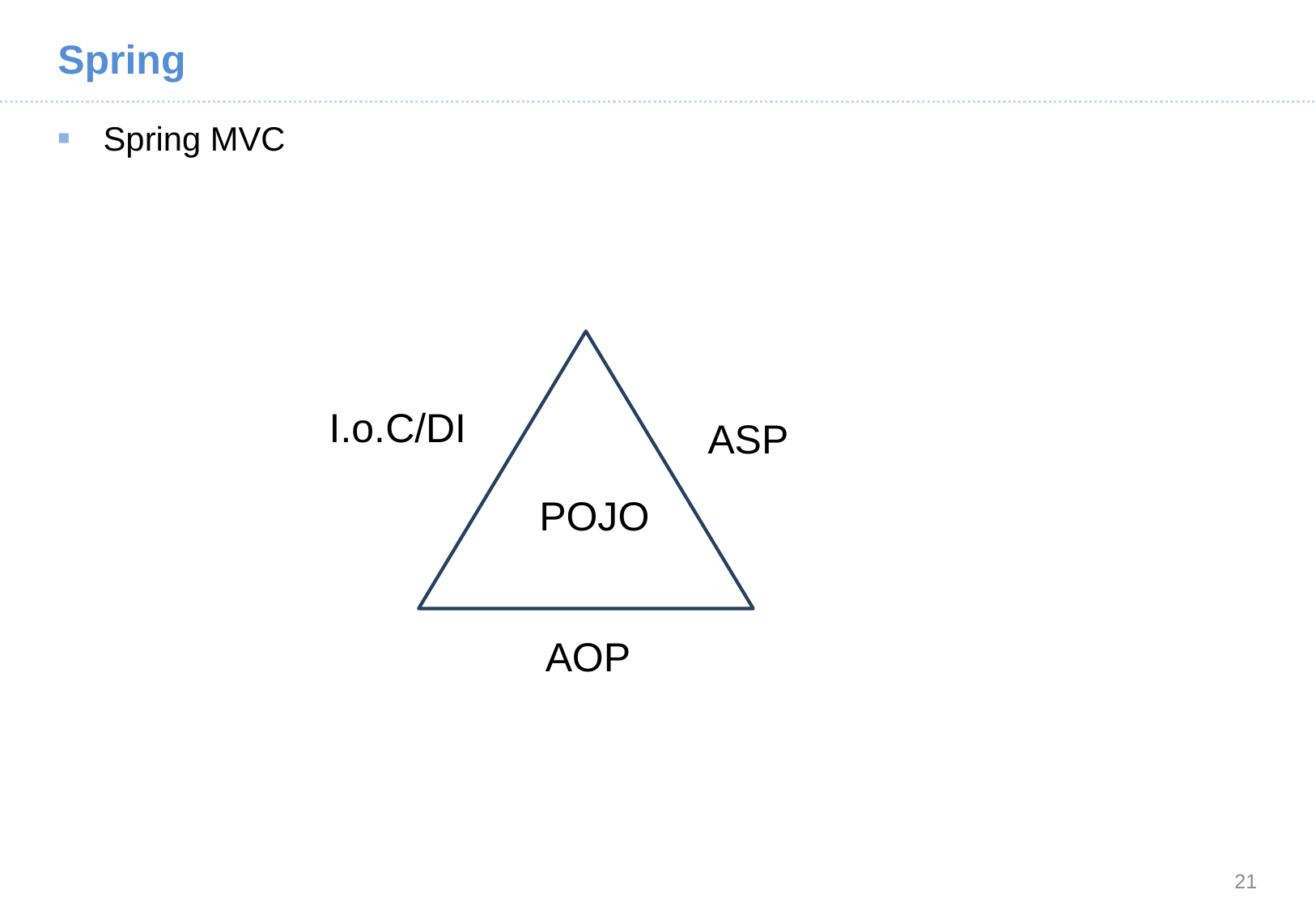

# Spring
Spring MVC

I.o.C/DI
ASP
POJO
AOP
21